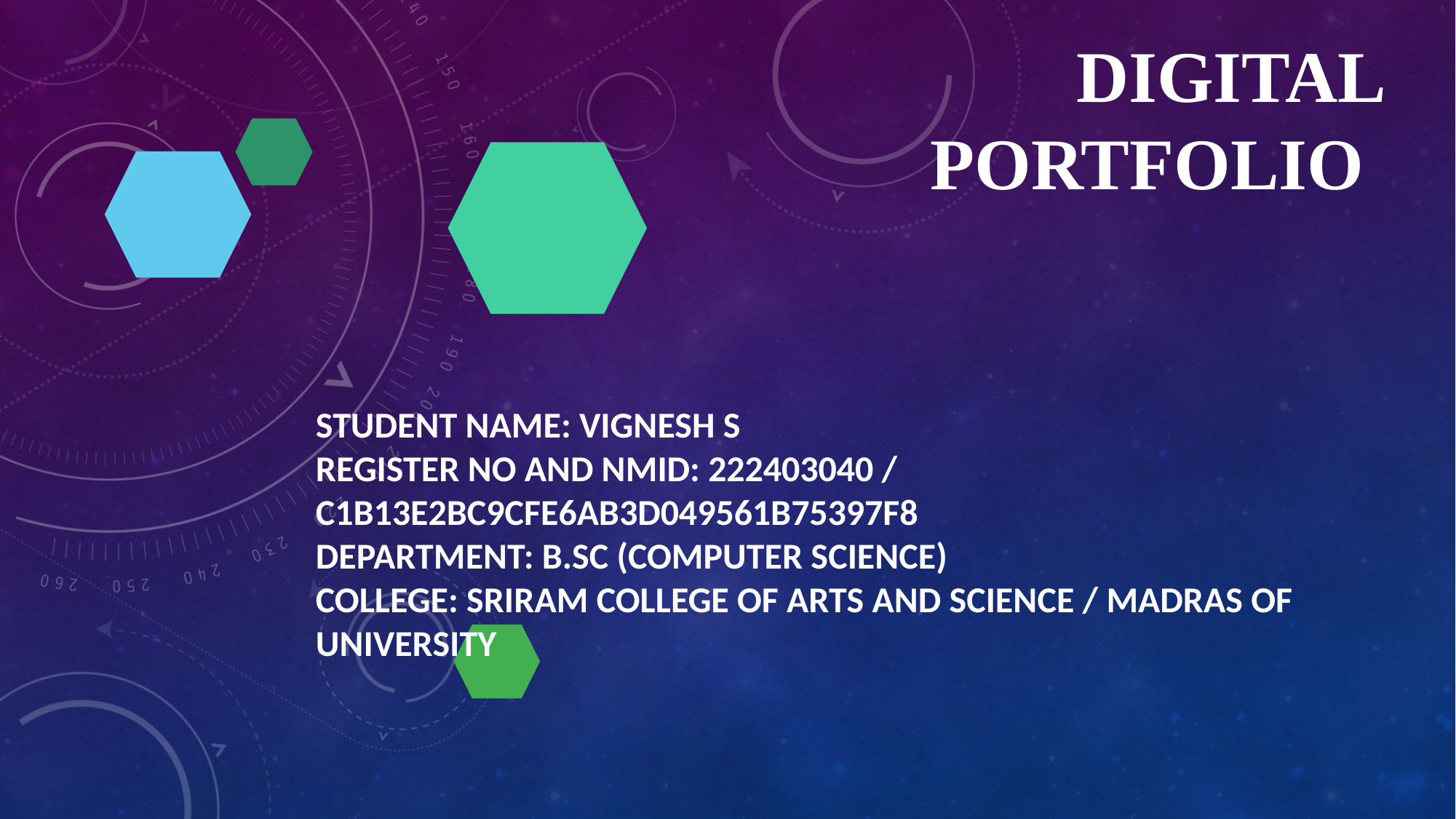

# Digital Portfolio

STUDENT NAME: VIGNESH S
REGISTER NO AND NMID: 222403040 / C1B13E2BC9CFE6AB3D049561B75397F8
DEPARTMENT: B.SC (COMPUTER SCIENCE)
COLLEGE: SRIRAM COLLEGE OF ARTS AND SCIENCE / MADRAS OF UNIVERSITY